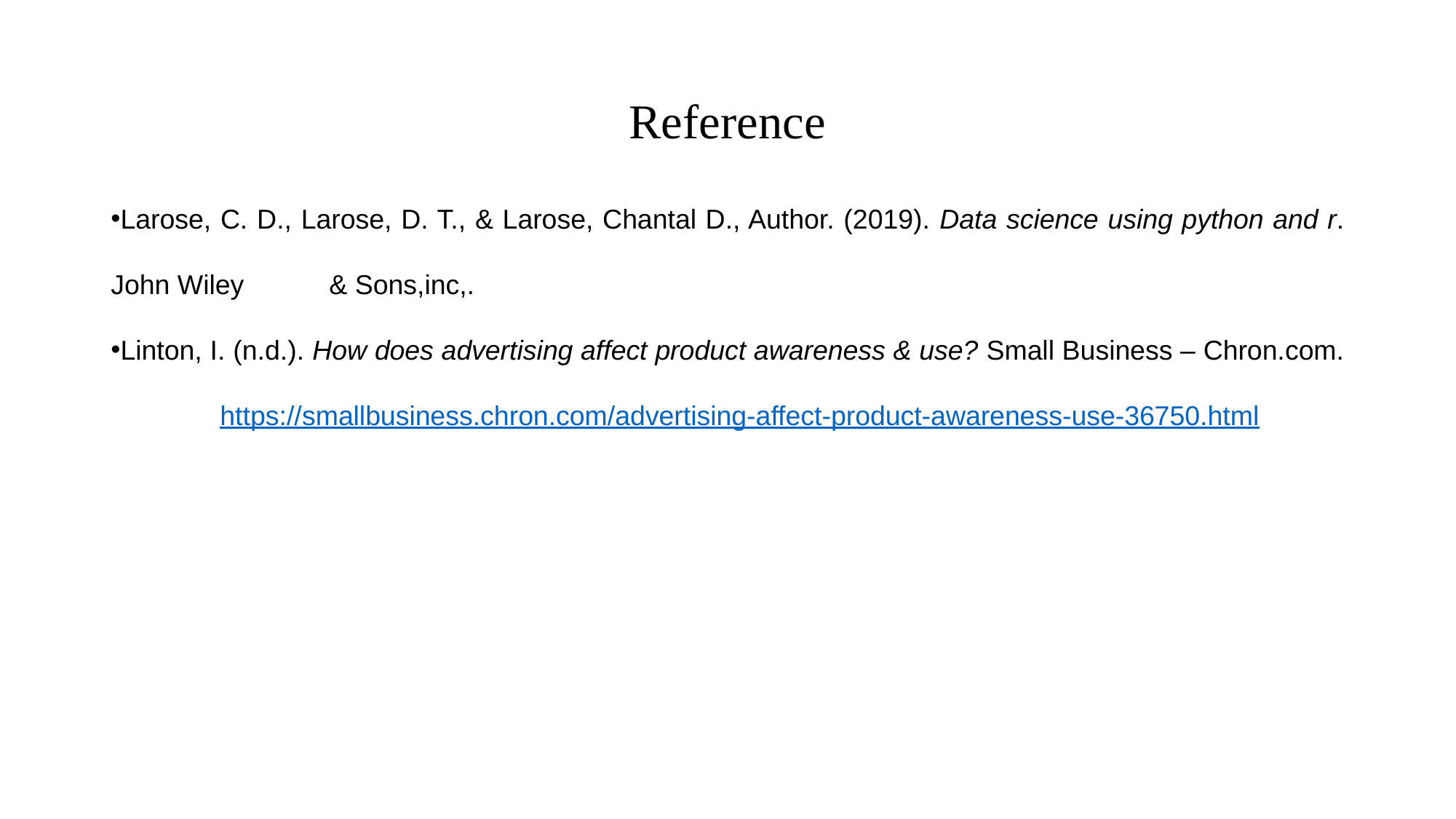

# Reference
Larose, C. D., Larose, D. T., & Larose, Chantal D., Author. (2019). Data science using python and r. John Wiley 	& Sons,inc,.
Linton, I. (n.d.). How does advertising affect product awareness & use? Small Business – Chron.com. 	https://smallbusiness.chron.com/advertising-affect-product-awareness-use-36750.html